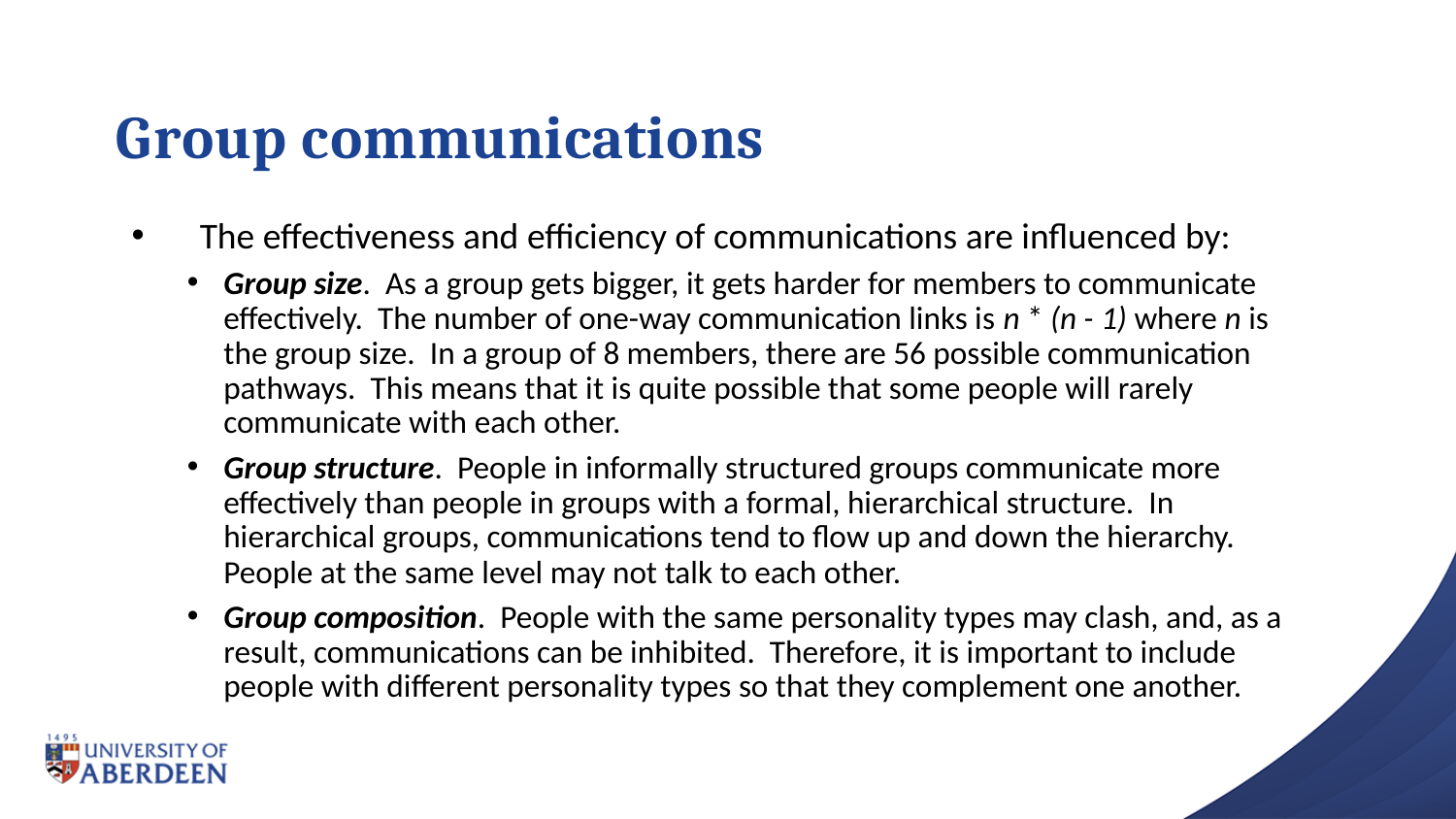

# Group communications
  The effectiveness and efficiency of communications are influenced by:
Group size.  As a group gets bigger, it gets harder for members to communicate effectively.  The number of one-way communication links is n * (n - 1) where n is the group size.  In a group of 8 members, there are 56 possible communication pathways.  This means that it is quite possible that some people will rarely communicate with each other.
Group structure.  People in informally structured groups communicate more effectively than people in groups with a formal, hierarchical structure.  In hierarchical groups, communications tend to flow up and down the hierarchy.  People at the same level may not talk to each other.
Group composition.  People with the same personality types may clash, and, as a result, communications can be inhibited.  Therefore, it is important to include people with different personality types so that they complement one another.